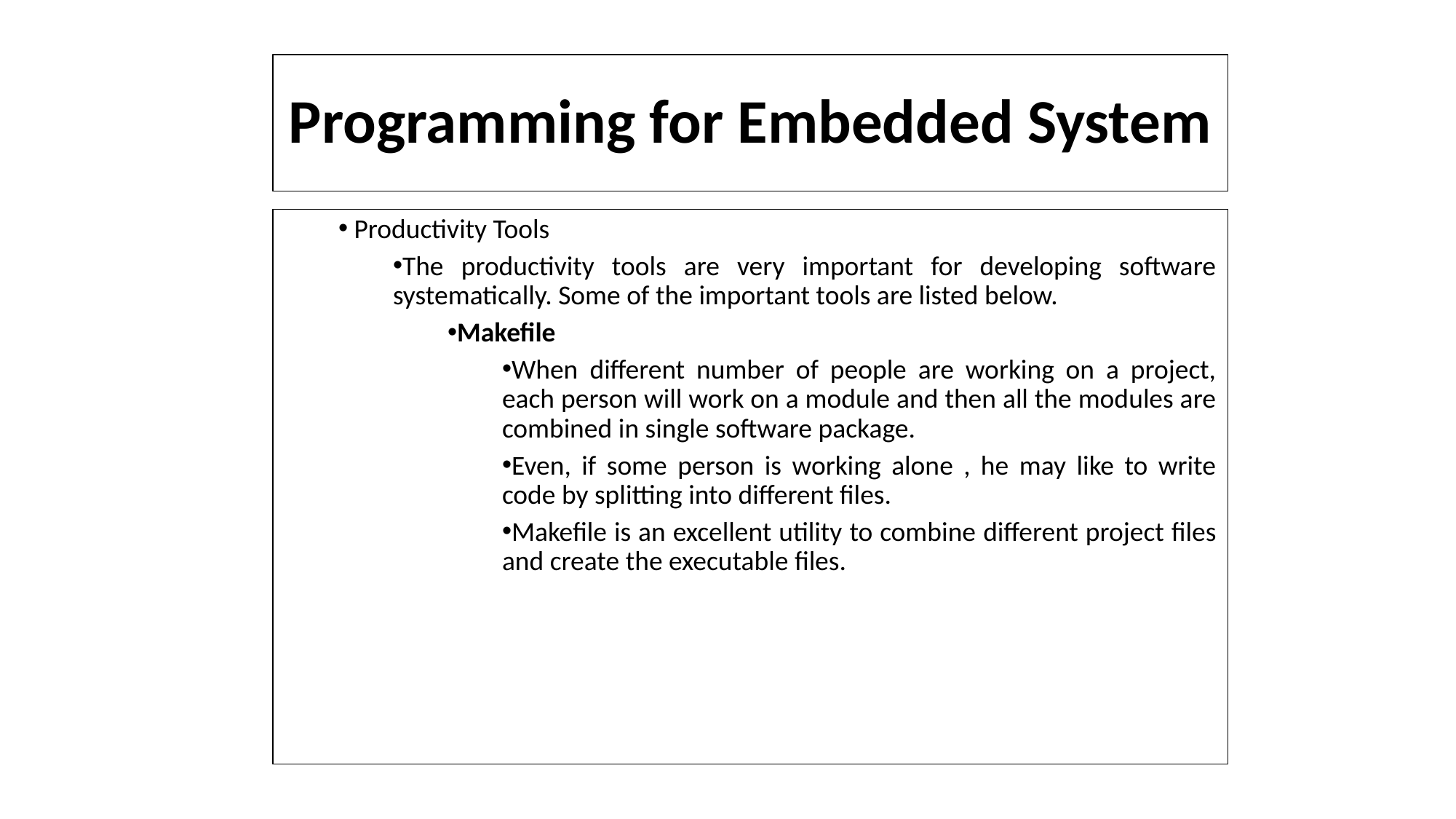

# Programming for Embedded System
 Productivity Tools
The productivity tools are very important for developing software systematically. Some of the important tools are listed below.
Makefile
When different number of people are working on a project, each person will work on a module and then all the modules are combined in single software package.
Even, if some person is working alone , he may like to write code by splitting into different files.
Makefile is an excellent utility to combine different project files and create the executable files.